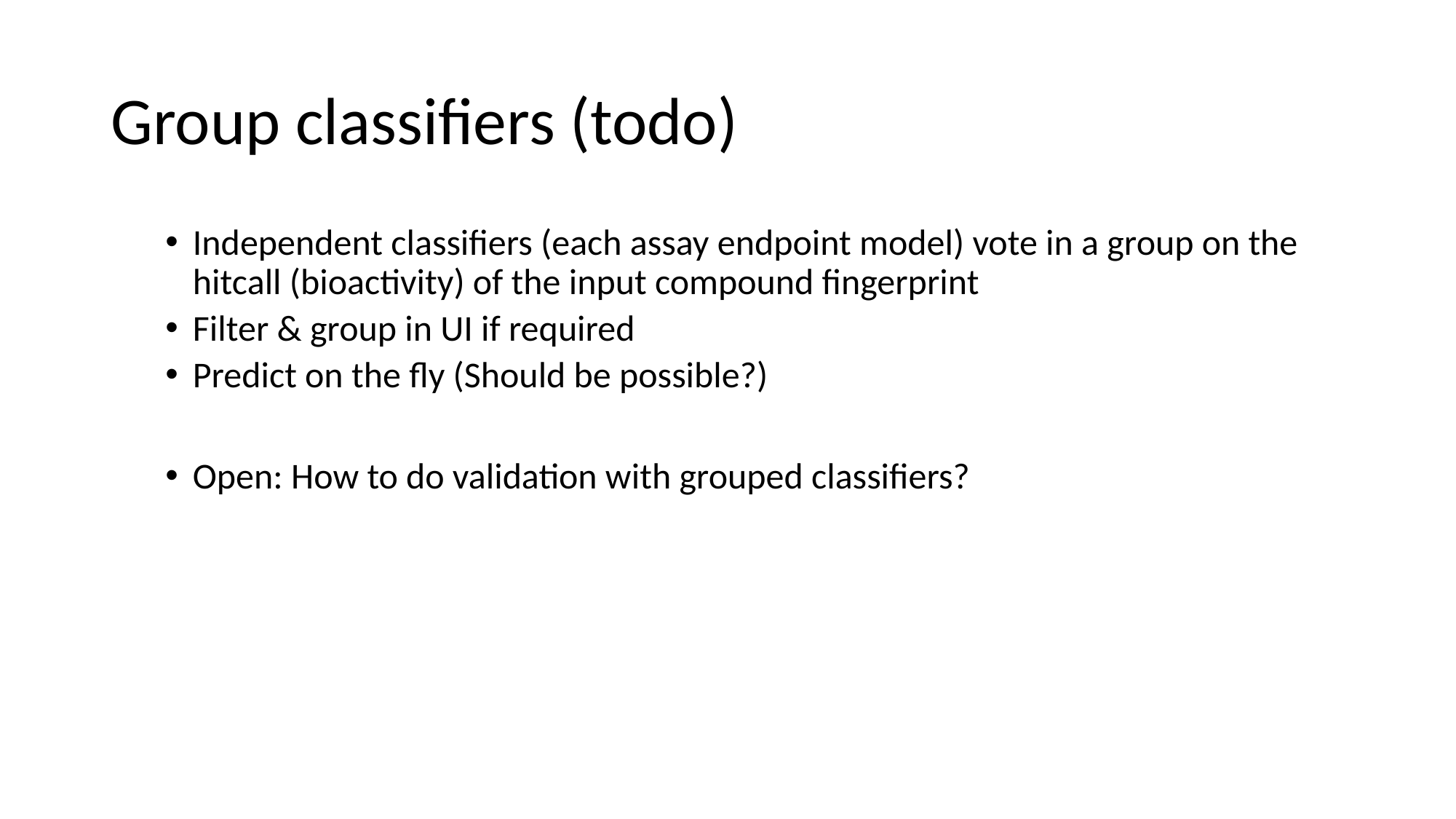

# Group classifiers (todo)
Independent classifiers (each assay endpoint model) vote in a group on the hitcall (bioactivity) of the input compound fingerprint
Filter & group in UI if required
Predict on the fly (Should be possible?)

Open: How to do validation with grouped classifiers?